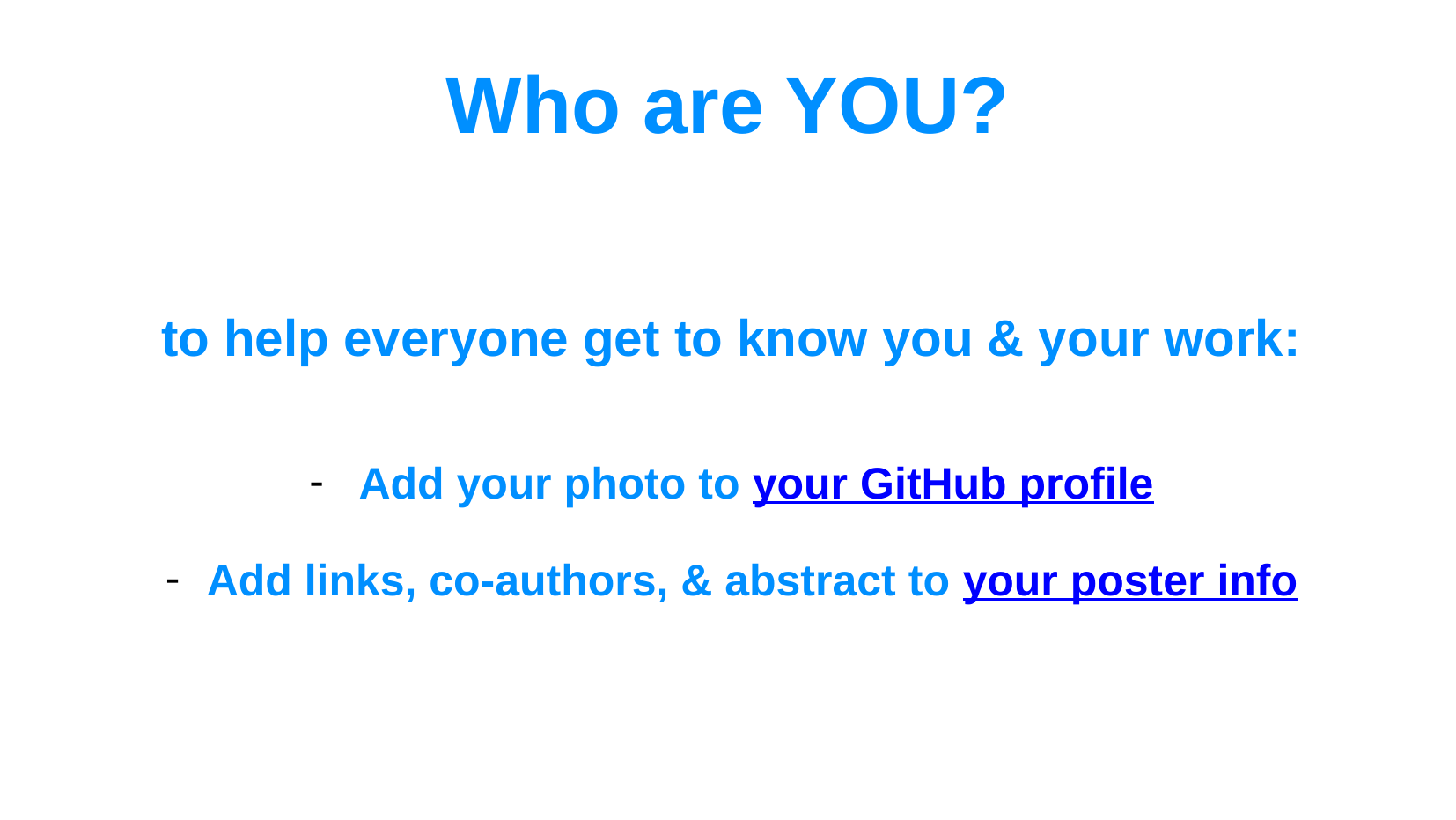

Who are YOU?
to help everyone get to know you & your work:

Add your photo to your GitHub profile

Add links, co-authors, & abstract to your poster info